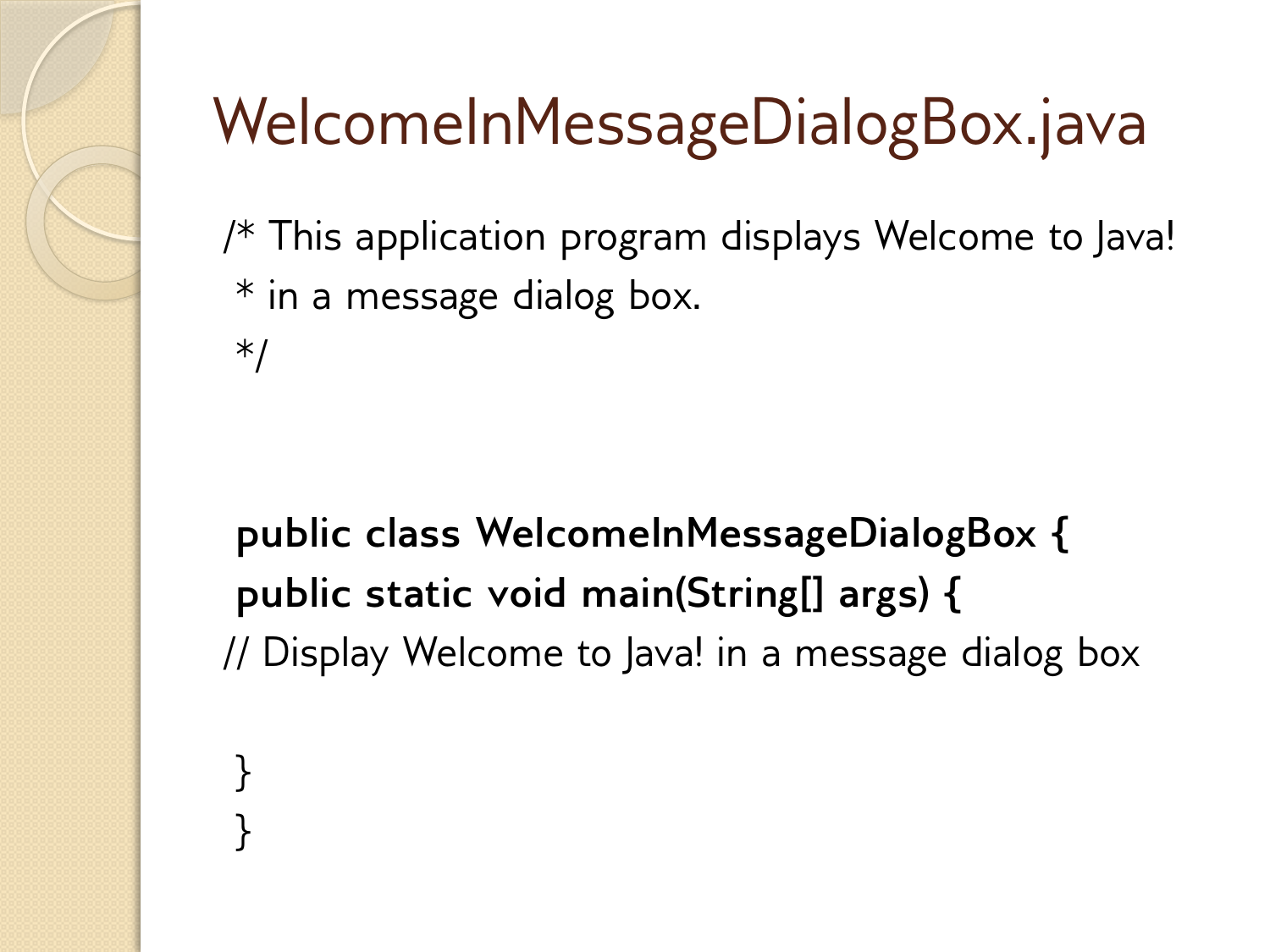

# WelcomeInMessageDialogBox.java
/* This application program displays Welcome to Java!
 * in a message dialog box.
 */

 public class WelcomeInMessageDialogBox {
 public static void main(String[] args) {
// Display Welcome to Java! in a message dialog box

 }
 }